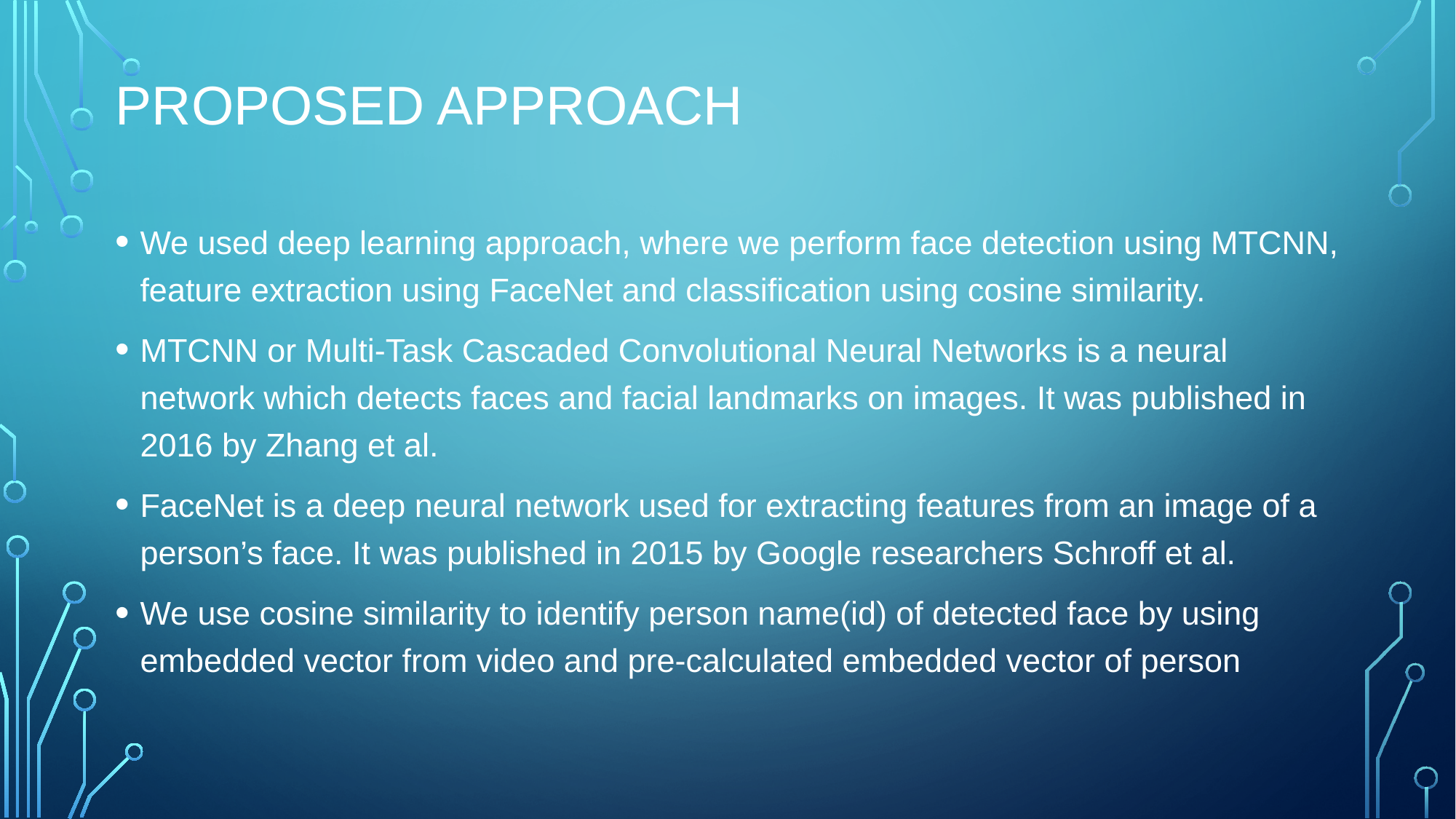

# Proposed approach
We used deep learning approach, where we perform face detection using MTCNN, feature extraction using FaceNet and classification using cosine similarity.
MTCNN or Multi-Task Cascaded Convolutional Neural Networks is a neural network which detects faces and facial landmarks on images. It was published in 2016 by Zhang et al.
FaceNet is a deep neural network used for extracting features from an image of a person’s face. It was published in 2015 by Google researchers Schroff et al.
We use cosine similarity to identify person name(id) of detected face by using embedded vector from video and pre-calculated embedded vector of person